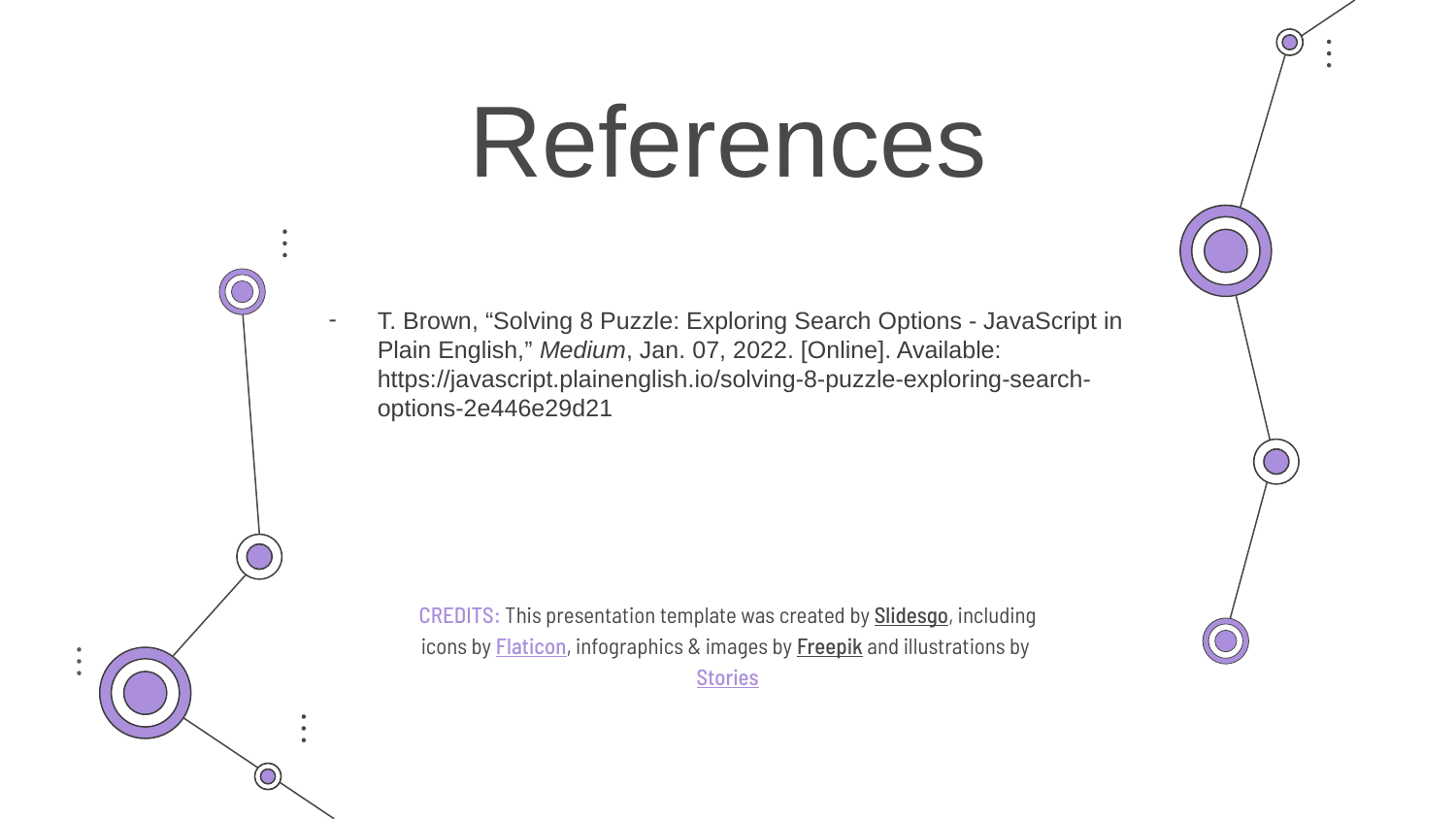

# References

T. Brown, “Solving 8 Puzzle: Exploring Search Options - JavaScript in Plain English,” Medium, Jan. 07, 2022. [Online]. Available: https://javascript.plainenglish.io/solving-8-puzzle-exploring-search-options-2e446e29d21